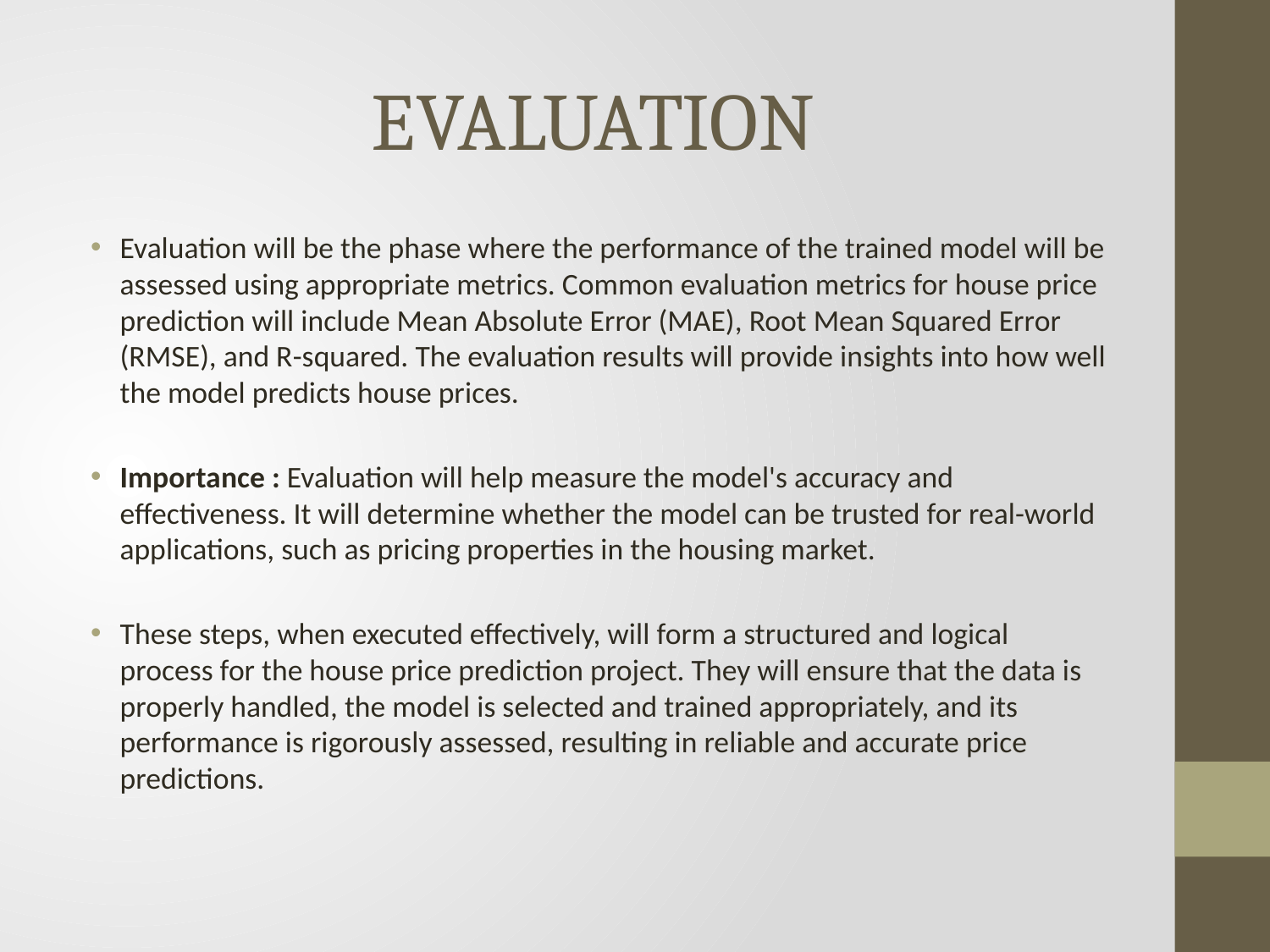

# EVALUATION
Evaluation will be the phase where the performance of the trained model will be assessed using appropriate metrics. Common evaluation metrics for house price prediction will include Mean Absolute Error (MAE), Root Mean Squared Error (RMSE), and R-squared. The evaluation results will provide insights into how well the model predicts house prices.

Importance : Evaluation will help measure the model's accuracy and effectiveness. It will determine whether the model can be trusted for real-world applications, such as pricing properties in the housing market.

These steps, when executed effectively, will form a structured and logical process for the house price prediction project. They will ensure that the data is properly handled, the model is selected and trained appropriately, and its performance is rigorously assessed, resulting in reliable and accurate price predictions.